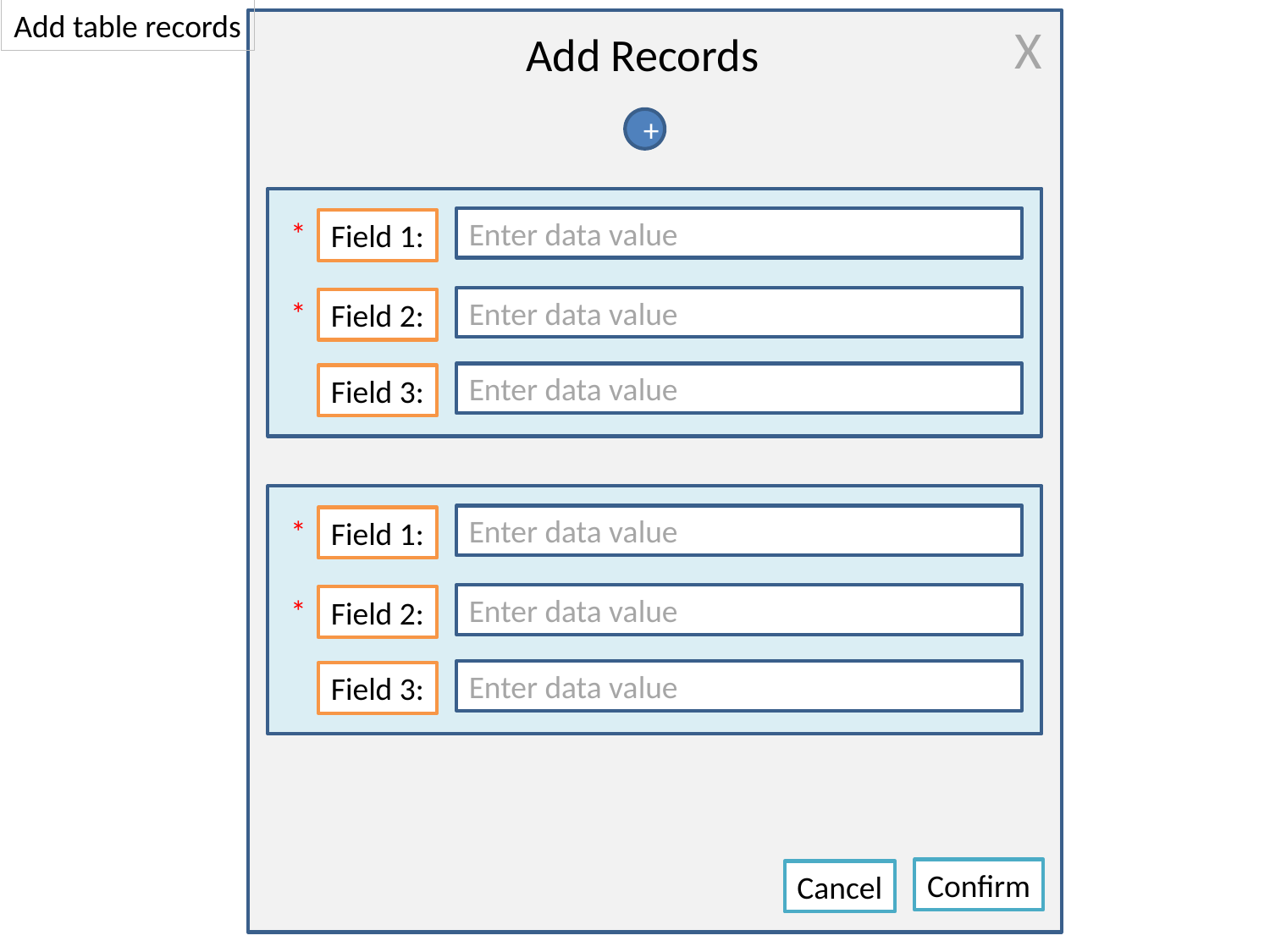

Add table records

X
Add Records
+

*
Enter data value
Field 1:
*
Enter data value
Field 2:
Enter data value
Field 3:

*
Enter data value
Field 1:
*
Enter data value
Field 2:
Enter data value
Field 3:
Confirm
Cancel